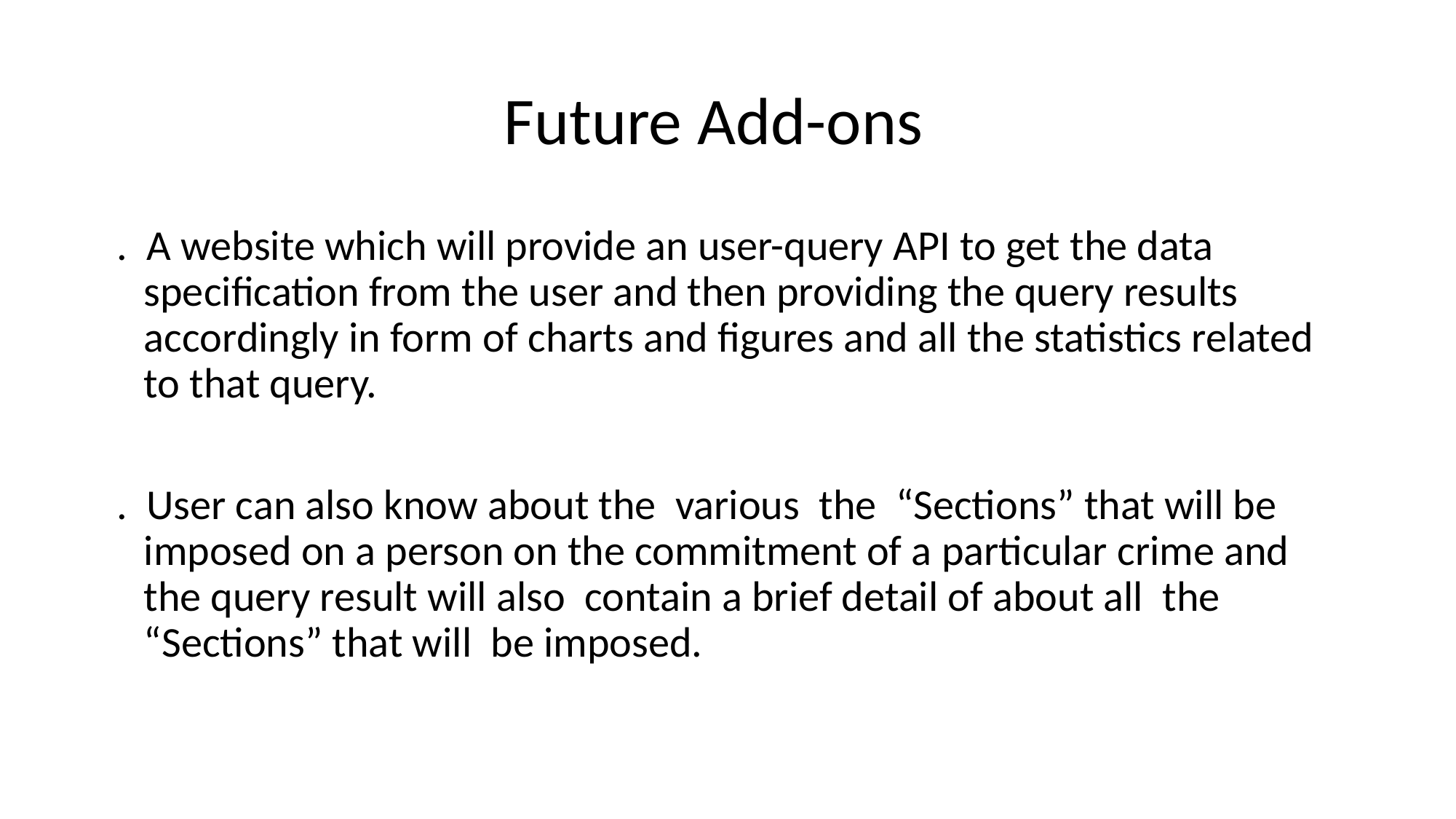

# Future Add-ons
.  A website which will provide an user-query API to get the data specification from the user and then providing the query results accordingly in form of charts and figures and all the statistics related to that query.

.  User can also know about the  various  the  “Sections” that will be imposed on a person on the commitment of a particular crime and the query result will also  contain a brief detail of about all  the “Sections” that will  be imposed.